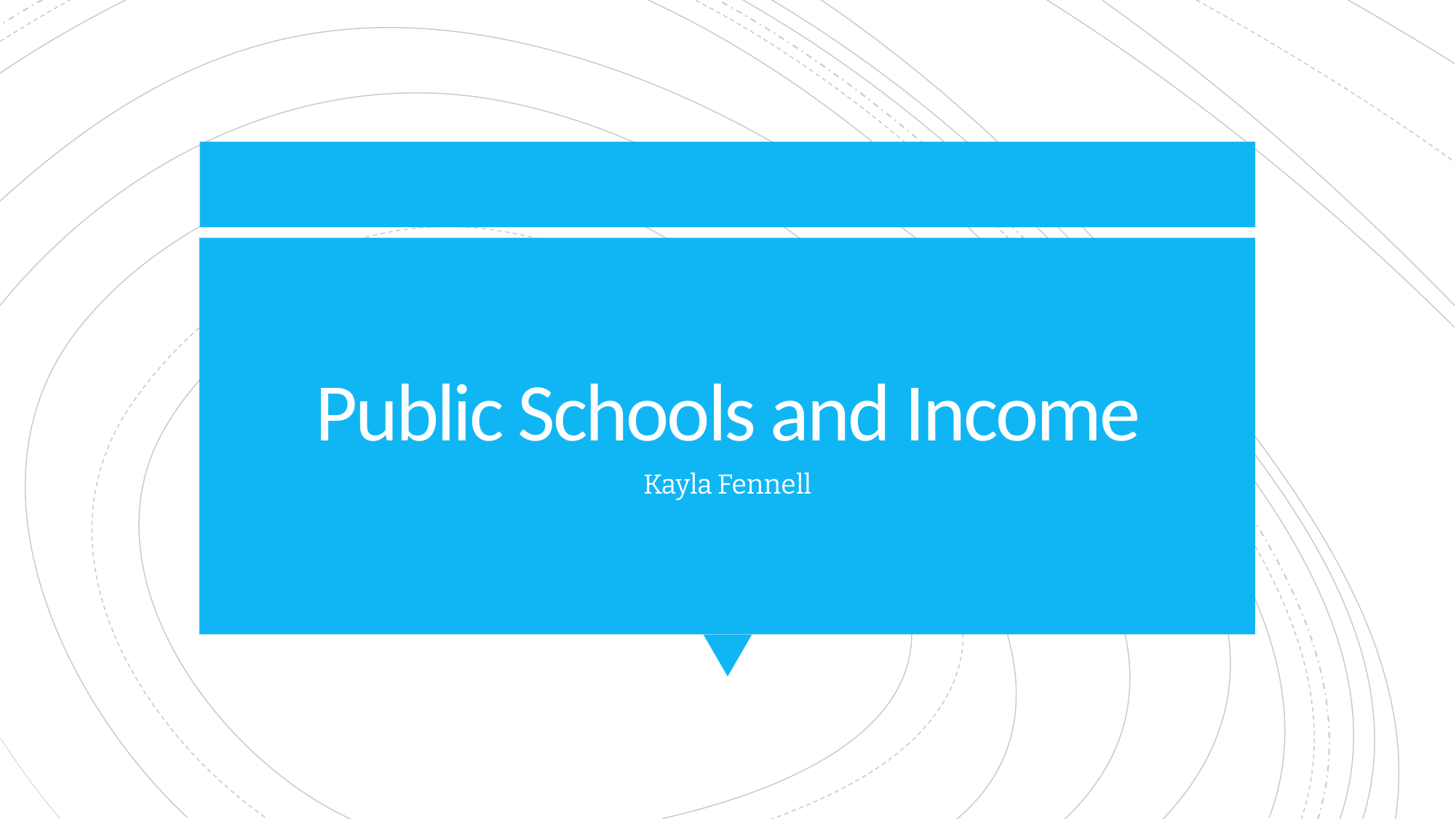

# Public Schools and Income
Kayla Fennell